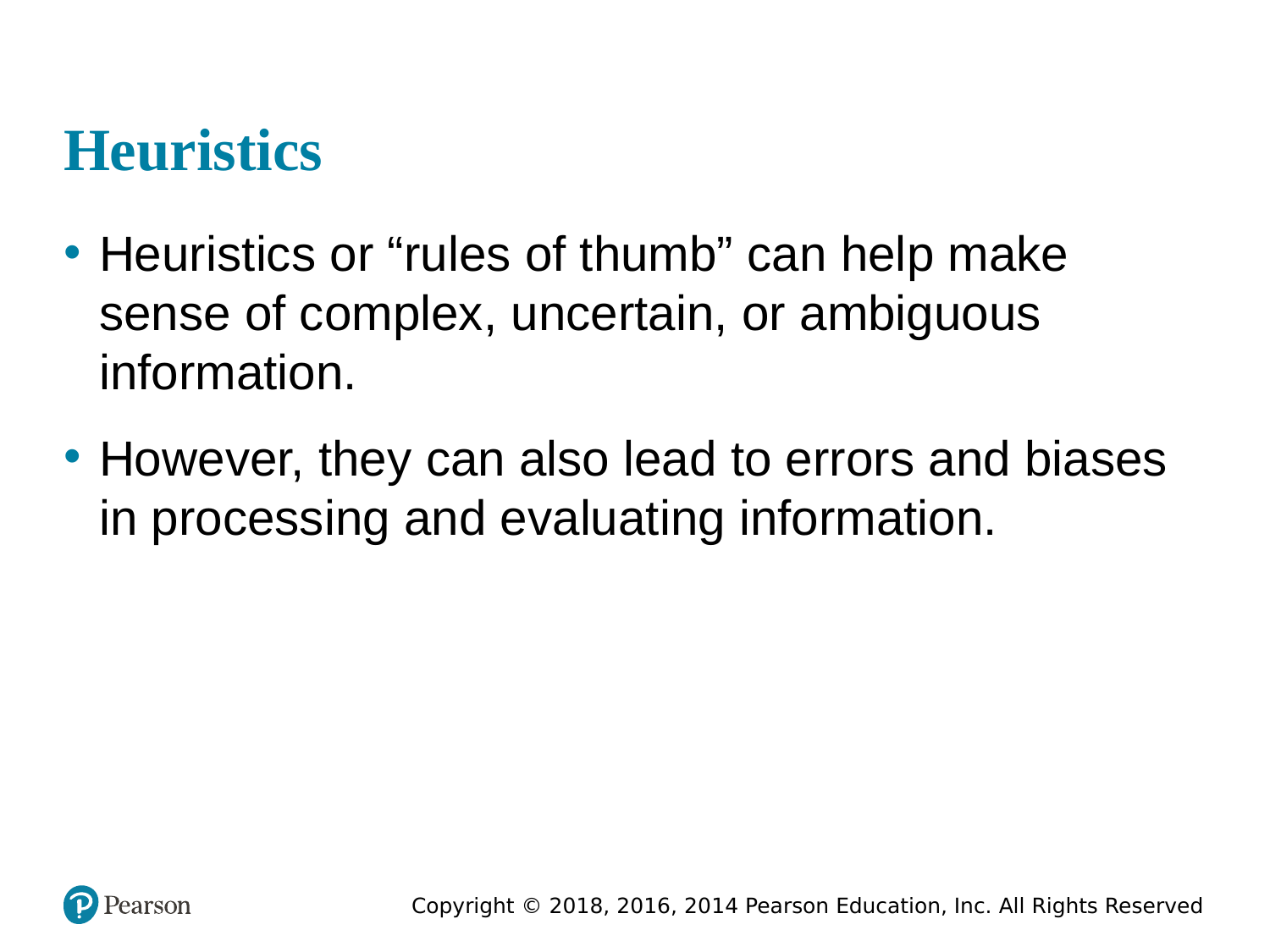

# Heuristics
Heuristics or “rules of thumb” can help make sense of complex, uncertain, or ambiguous information.
However, they can also lead to errors and biases in processing and evaluating information.